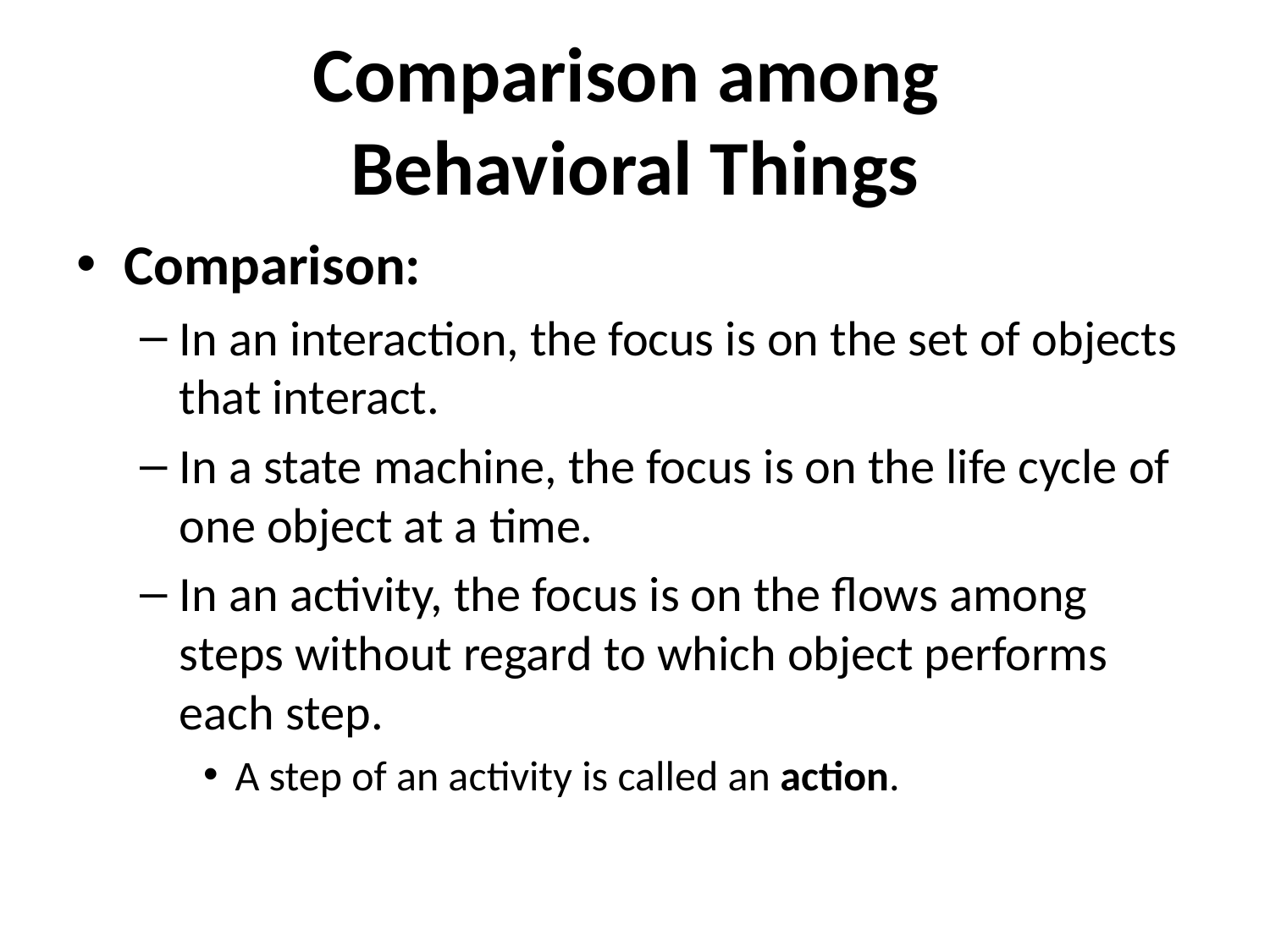

# Comparison among Behavioral Things
Comparison:
In an interaction, the focus is on the set of objects that interact.
In a state machine, the focus is on the life cycle of one object at a time.
In an activity, the focus is on the flows among steps without regard to which object performs each step.
A step of an activity is called an action.